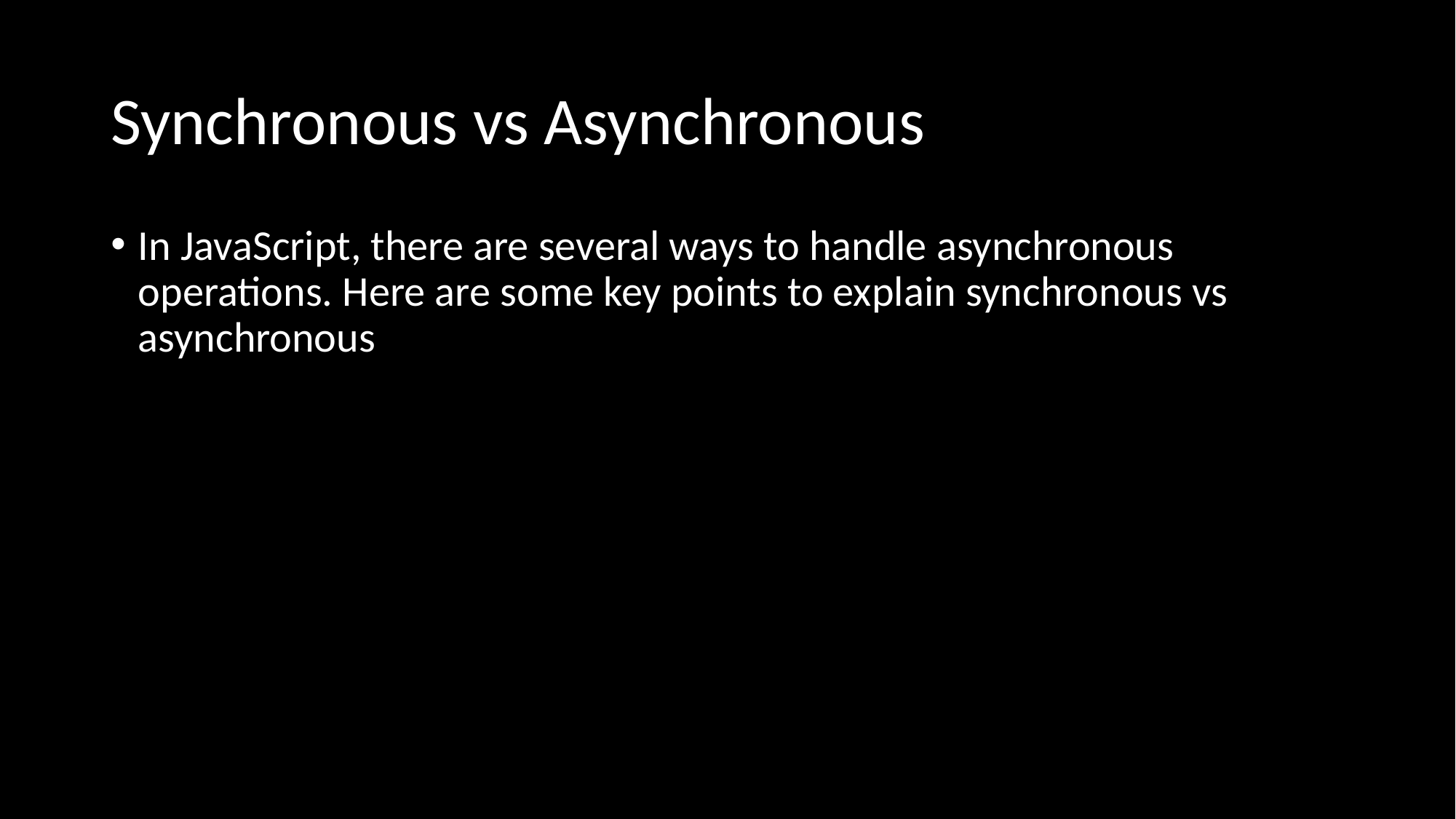

# Synchronous vs Asynchronous
In JavaScript, there are several ways to handle asynchronous operations. Here are some key points to explain synchronous vs asynchronous